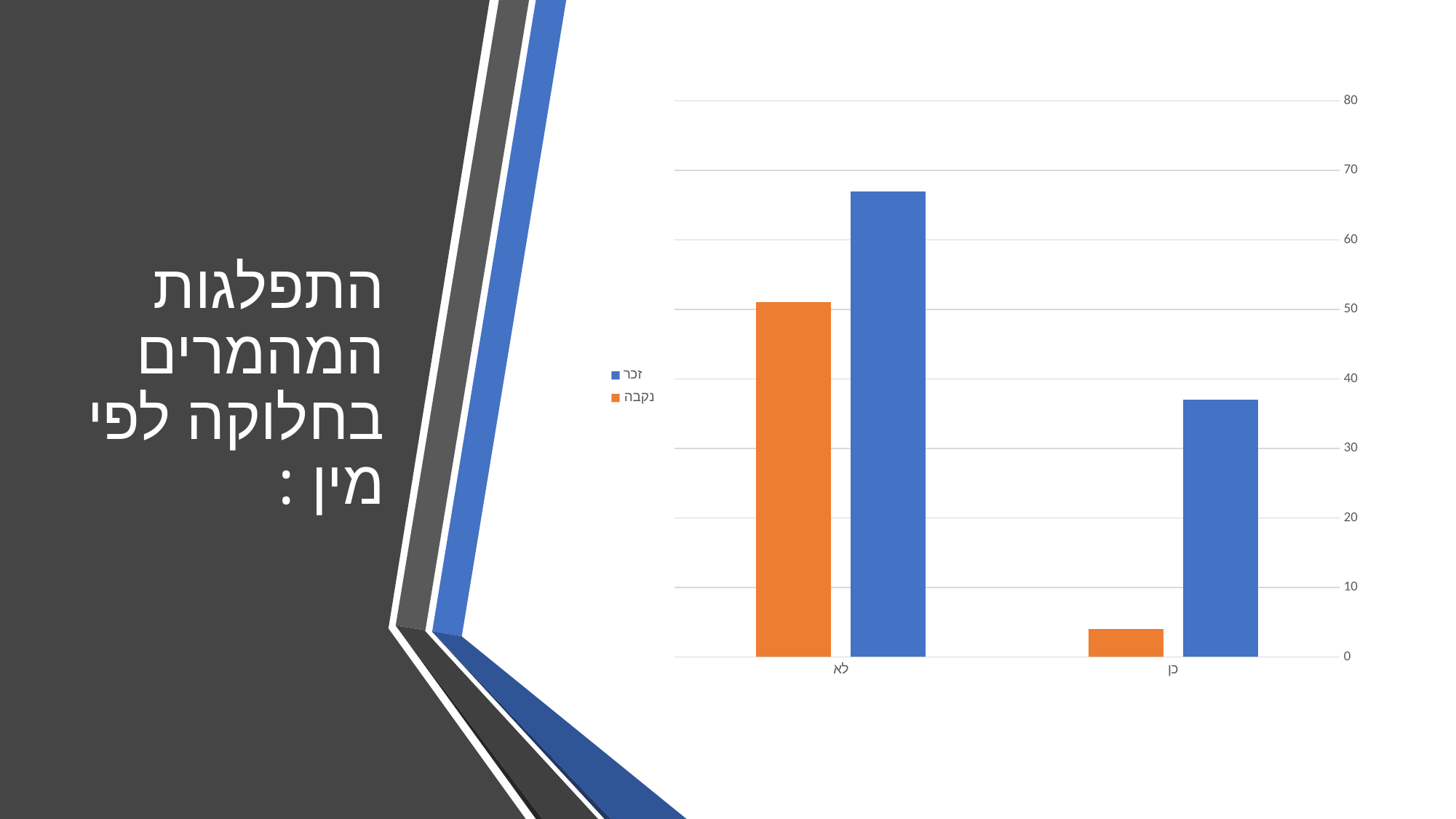

# התפלגות המהמרים בחלוקה לפי מין :

### Chart

| Category | זכר | נקבה |
|---|---|---|
| כן | 37.0 | 4.0 |
| לא | 67.0 | 51.0 |